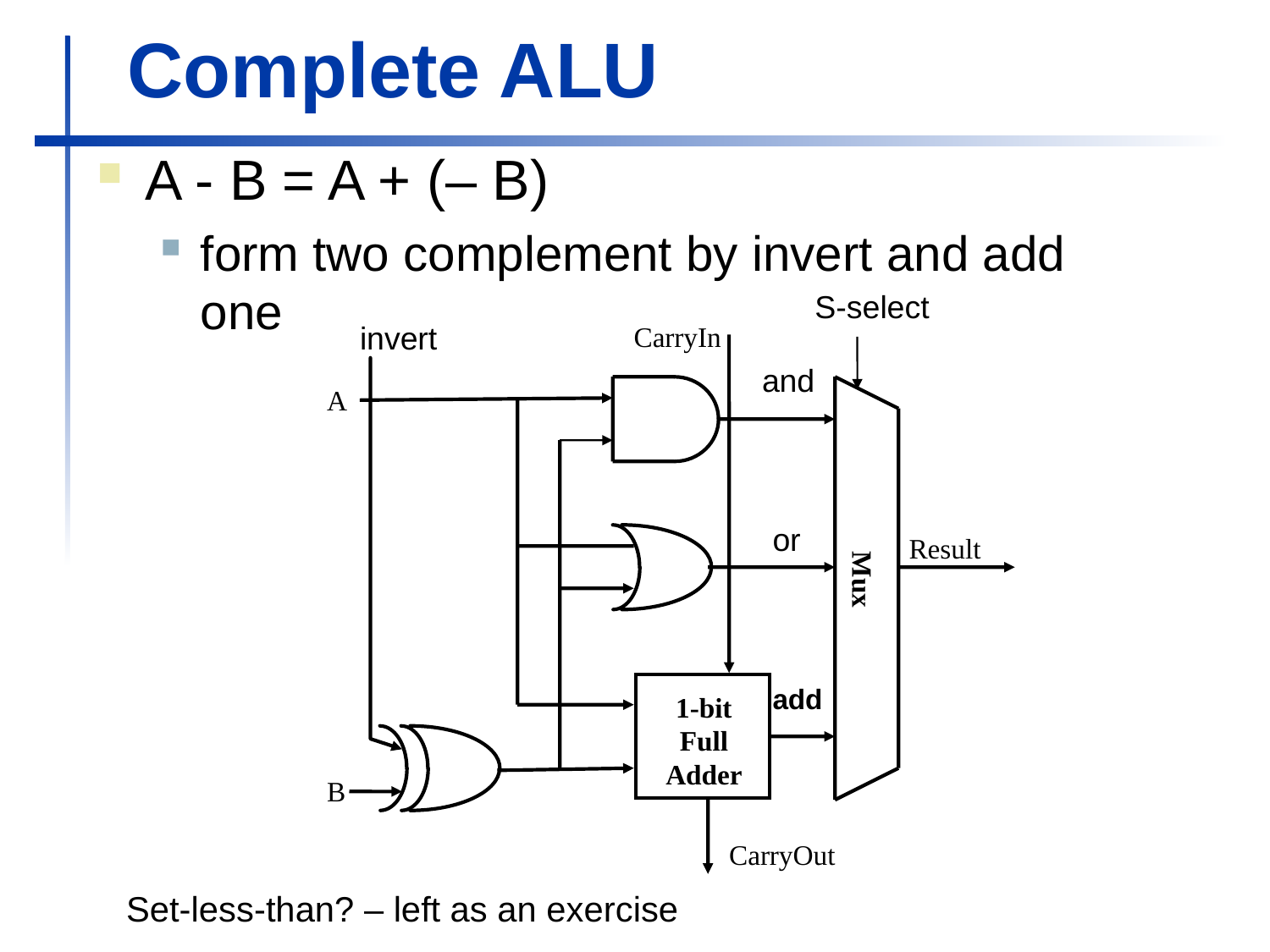

# Complete ALU
A - B = A + (– B)
form two complement by invert and add one
S-select
invert
CarryIn

and

A

or
Result

Mux

add
1-bit
Full
Adder

B

CarryOut
Set-less-than? – left as an exercise